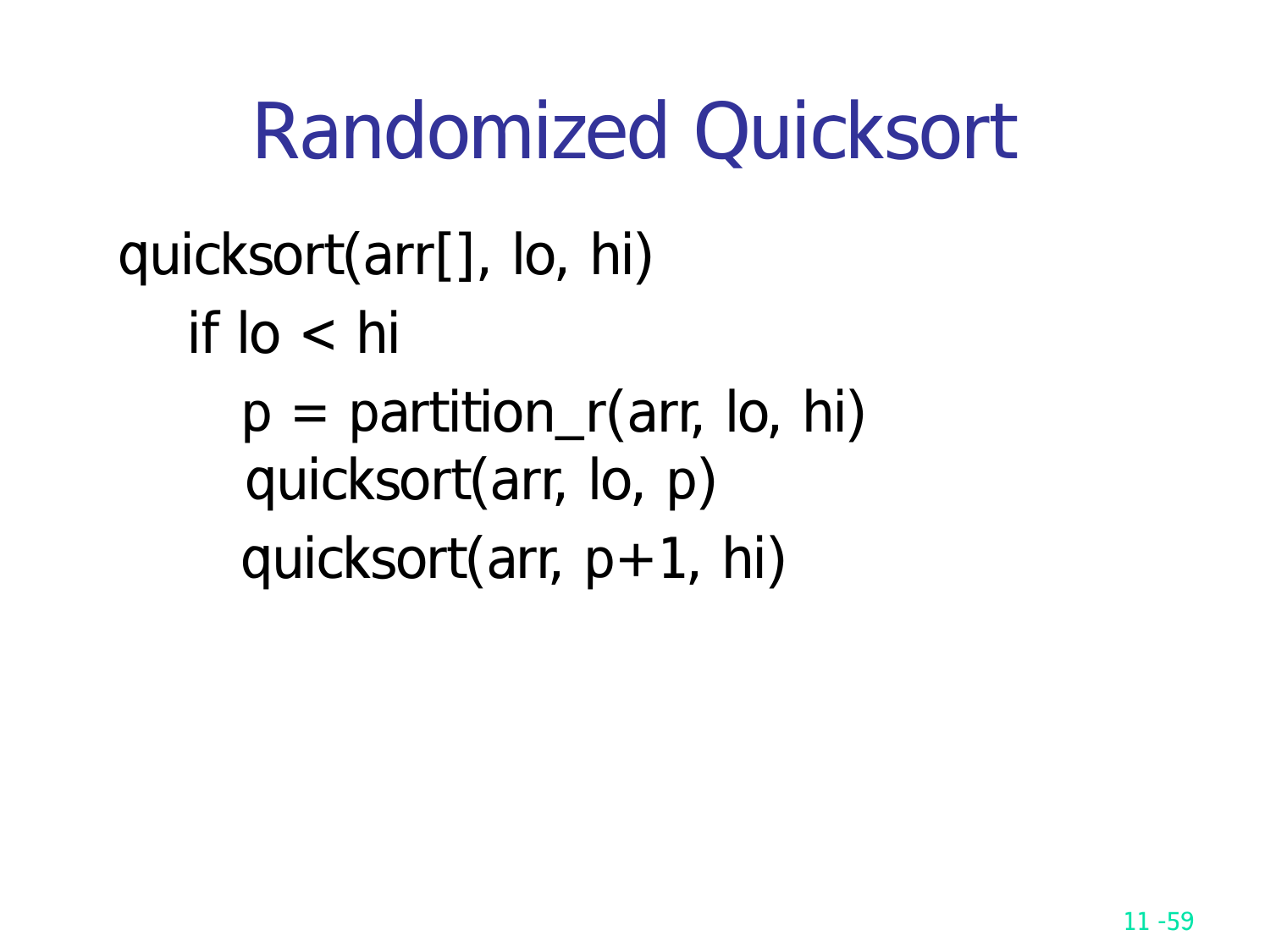

# Randomized Quicksort
quicksort(arr[], lo, hi)
    if lo < hi
       p = partition_r(arr, lo, hi)                	quicksort(arr, lo, p)
       quicksort(arr, p+1, hi)
11 -59